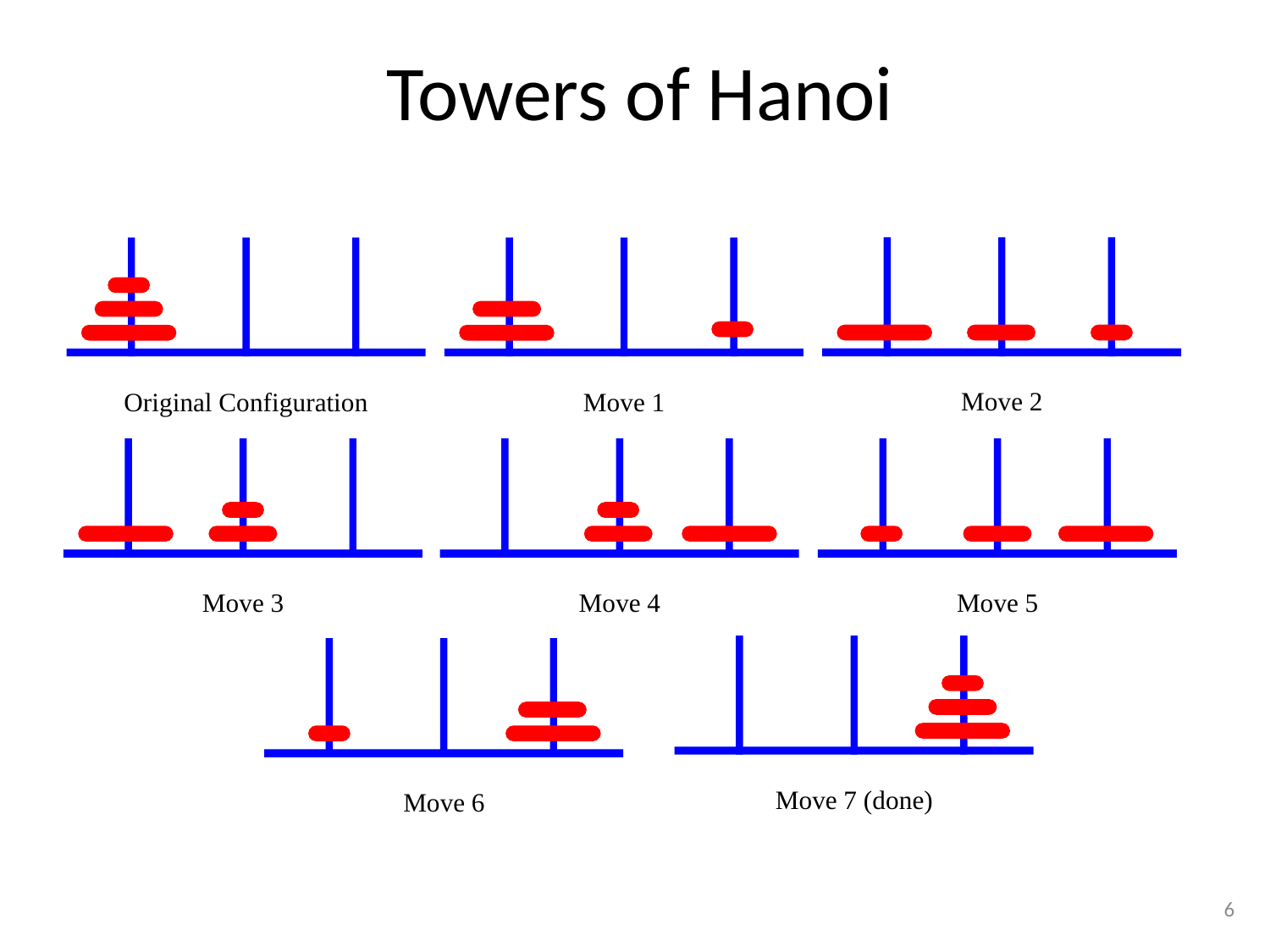

# Towers of Hanoi

Move 2

Original Configuration

Move 1

Move 3

Move 4

Move 5

Move 7 (done)

Move 6
6